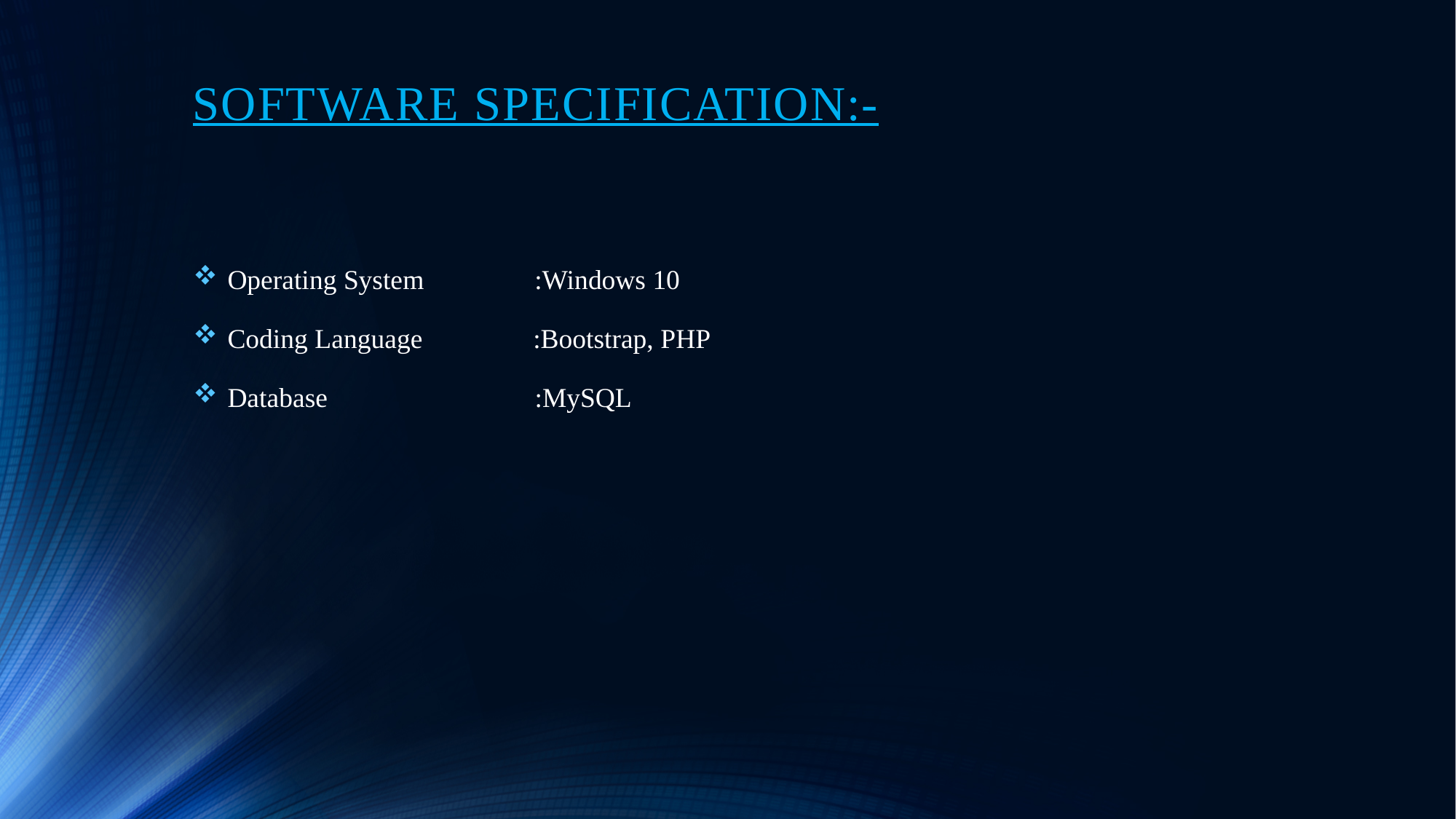

# SOFTWARE SPECIFICATION:-

Operating System                :Windows 10

Coding Language                :Bootstrap, PHP

Database                              :MySQL